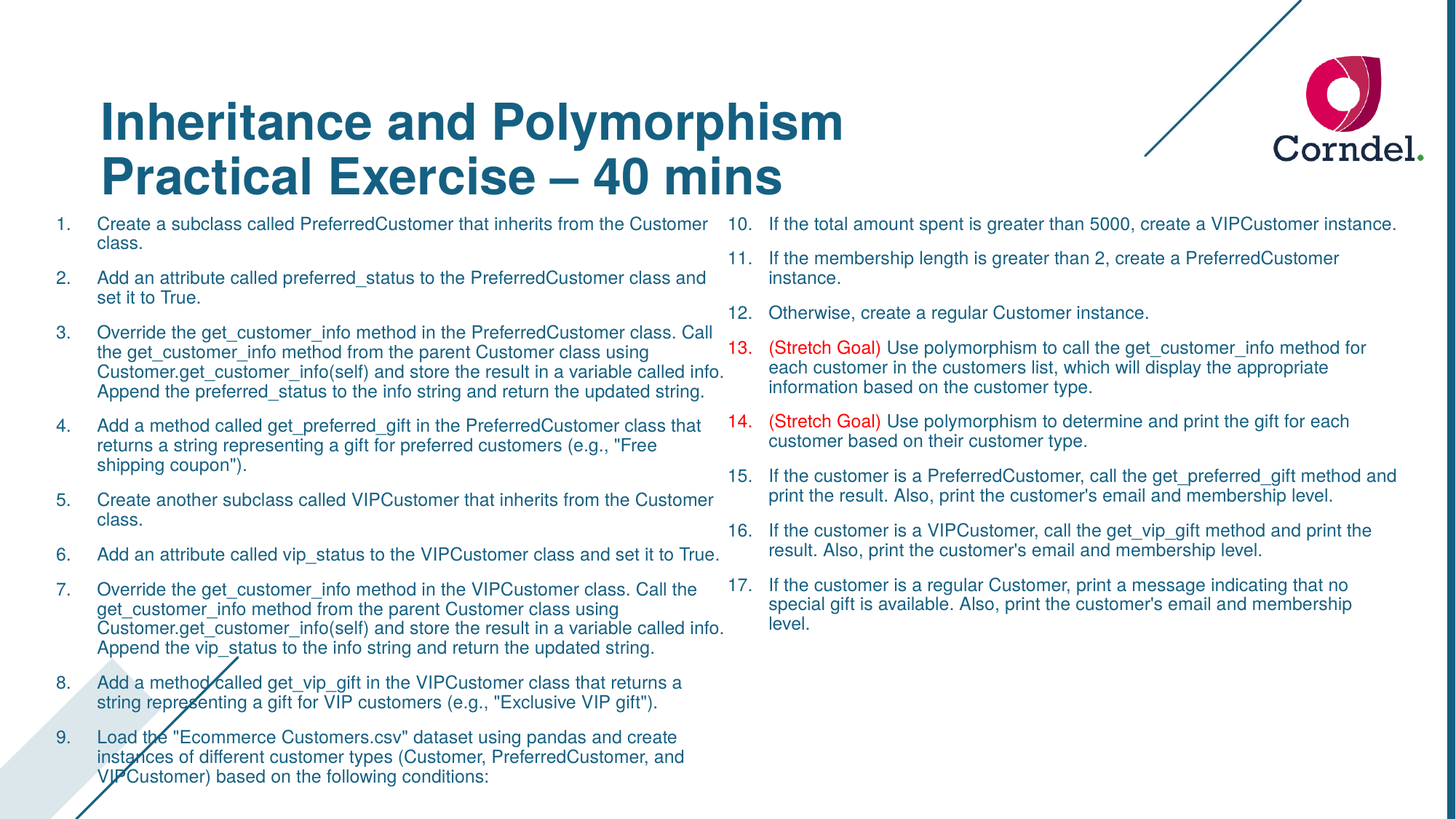

Inheritance and Polymorphism
Practical Exercise – 40 mins
Create a subclass called PreferredCustomer that inherits from the Customer class.
Add an attribute called preferred_status to the PreferredCustomer class and set it to True.
Override the get_customer_info method in the PreferredCustomer class. Call the get_customer_info method from the parent Customer class using Customer.get_customer_info(self) and store the result in a variable called info. Append the preferred_status to the info string and return the updated string.
Add a method called get_preferred_gift in the PreferredCustomer class that returns a string representing a gift for preferred customers (e.g., "Free shipping coupon").
Create another subclass called VIPCustomer that inherits from the Customer class.
Add an attribute called vip_status to the VIPCustomer class and set it to True.
Override the get_customer_info method in the VIPCustomer class. Call the get_customer_info method from the parent Customer class using Customer.get_customer_info(self) and store the result in a variable called info. Append the vip_status to the info string and return the updated string.
Add a method called get_vip_gift in the VIPCustomer class that returns a string representing a gift for VIP customers (e.g., "Exclusive VIP gift").
Load the "Ecommerce Customers.csv" dataset using pandas and create instances of different customer types (Customer, PreferredCustomer, and VIPCustomer) based on the following conditions:
If the total amount spent is greater than 5000, create a VIPCustomer instance.
If the membership length is greater than 2, create a PreferredCustomer instance.
Otherwise, create a regular Customer instance.
(Stretch Goal) Use polymorphism to call the get_customer_info method for each customer in the customers list, which will display the appropriate information based on the customer type.
(Stretch Goal) Use polymorphism to determine and print the gift for each customer based on their customer type.
If the customer is a PreferredCustomer, call the get_preferred_gift method and print the result. Also, print the customer's email and membership level.
If the customer is a VIPCustomer, call the get_vip_gift method and print the result. Also, print the customer's email and membership level.
If the customer is a regular Customer, print a message indicating that no special gift is available. Also, print the customer's email and membership level.